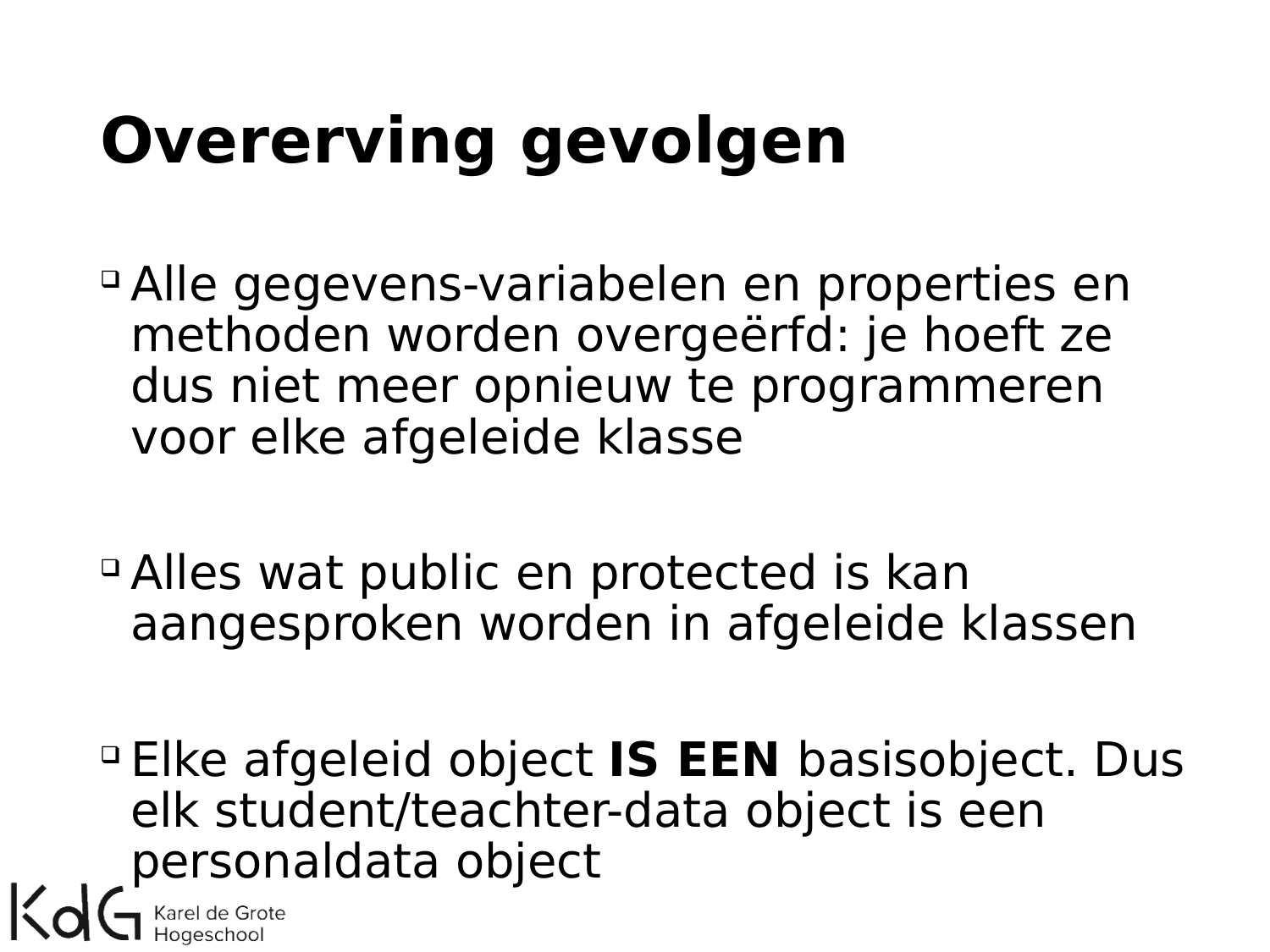

# Overerving gevolgen
Alle gegevens-variabelen en properties en methoden worden overgeërfd: je hoeft ze dus niet meer opnieuw te programmeren voor elke afgeleide klasse

Alles wat public en protected is kan aangesproken worden in afgeleide klassen

Elke afgeleid object IS EEN basisobject. Dus elk student/teachter-data object is een personaldata object